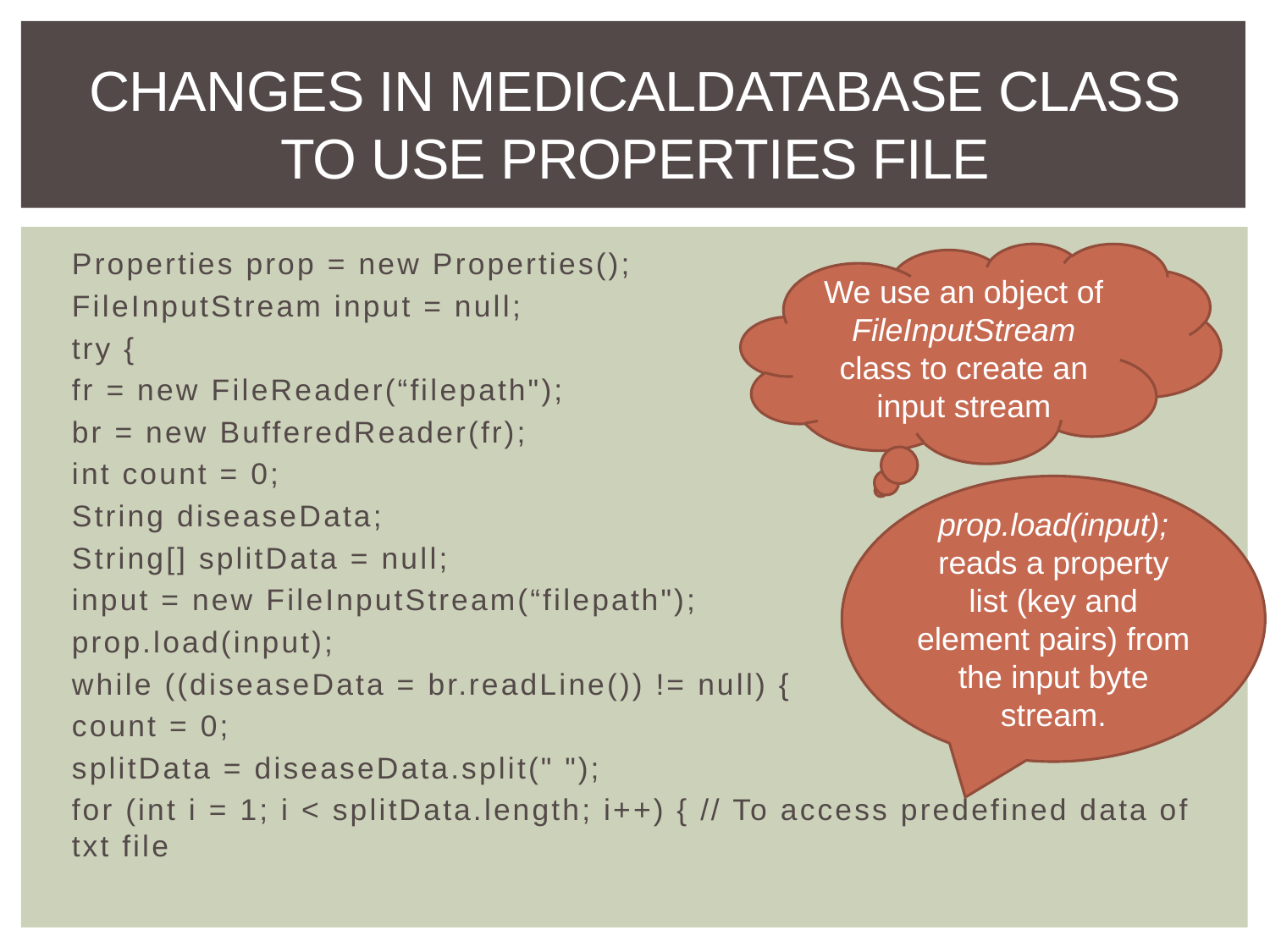

# Changes in MedicalDatabase class to use properties file
Properties prop = new Properties();
FileInputStream input = null;
try {
fr = new FileReader(“filepath");
br = new BufferedReader(fr);
int count = 0;
String diseaseData;
String[] splitData = null;
input = new FileInputStream(“filepath");
prop.load(input);
while ((diseaseData = br.readLine()) != null) {
count = 0;
splitData = diseaseData.split(" ");
for (int i = 1; i < splitData.length; i++) { // To access predefined data of txt file

We use an object of FileInputStream class to create an input stream

prop.load(input);
reads a property list (key and element pairs) from the input byte stream.